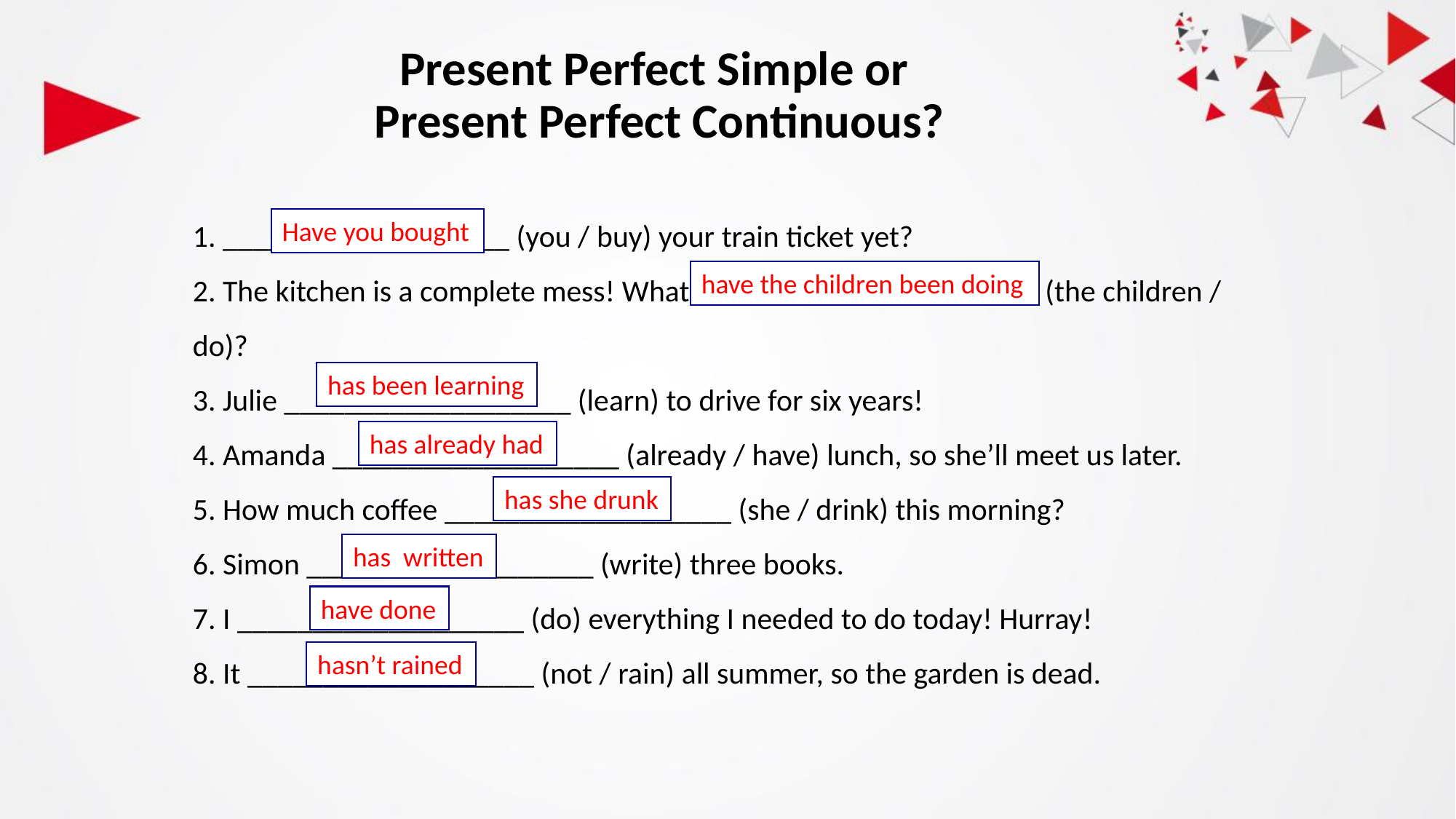

# Present Perfect Simple or Present Perfect Continuous?
1. ___________________ (you / buy) your train ticket yet?
2. The kitchen is a complete mess! What ___________________         (the children / do)?
3. Julie ___________________ (learn) to drive for six years!
4. Amanda ___________________ (already / have) lunch, so she’ll meet us later.
5. How much coffee ___________________ (she / drink) this morning?
6. Simon ___________________ (write) three books.
7. I ___________________ (do) everything I needed to do today! Hurray!
8. It ___________________ (not / rain) all summer, so the garden is dead.
Have you bought
have the children been doing
has been learning
has already had
has she drunk
has  written
have done
hasn’t rained